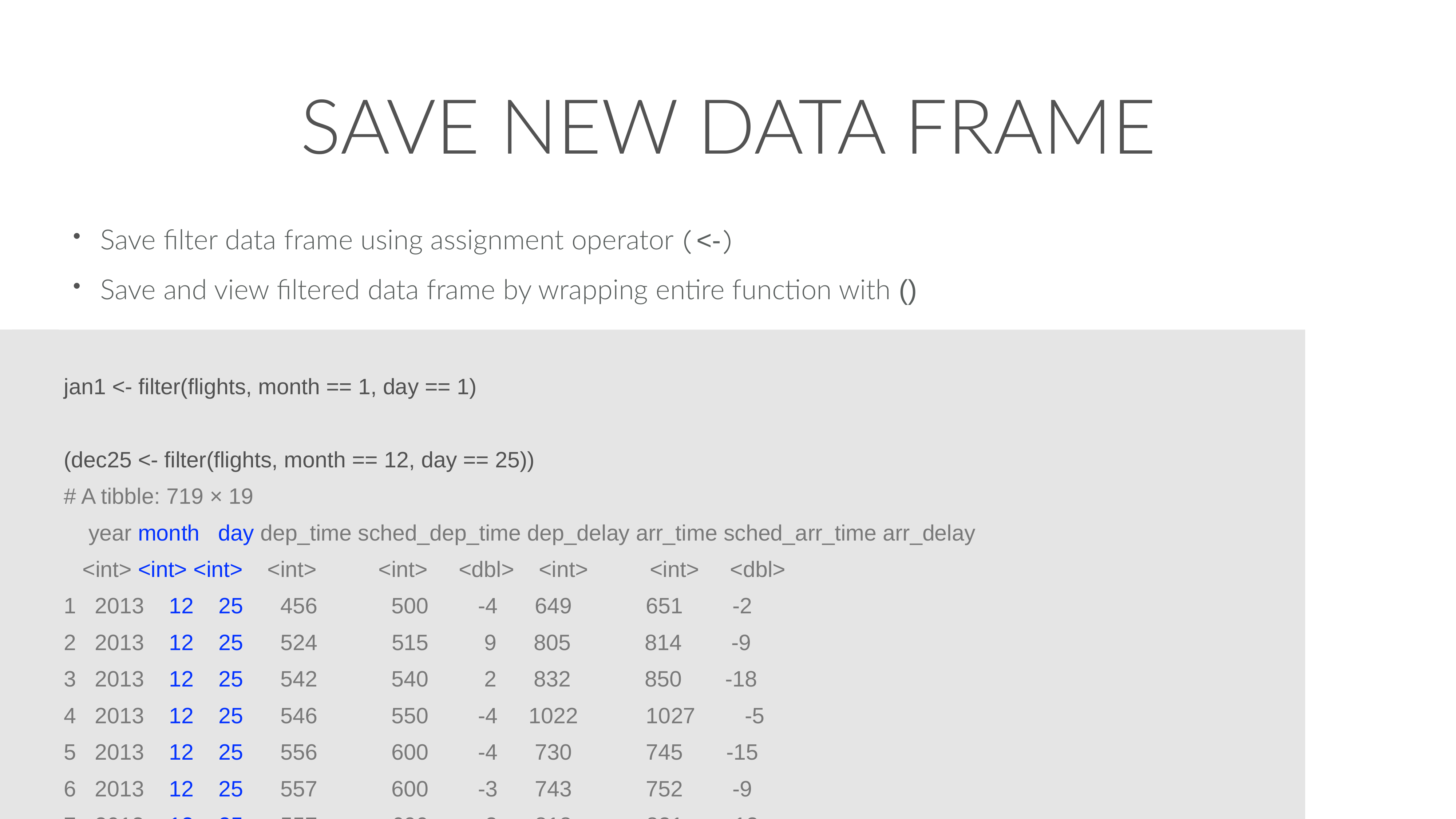

# save new data frame
Save filter data frame using assignment operator (<-)
Save and view filtered data frame by wrapping entire function with ()

jan1 <- filter(flights, month == 1, day == 1)

(dec25 <- filter(flights, month == 12, day == 25))
# A tibble: 719 × 19
    year month   day dep_time sched_dep_time dep_delay arr_time sched_arr_time arr_delay
   <int> <int> <int>    <int>          <int>     <dbl>    <int>          <int>     <dbl>
1   2013    12    25      456            500        -4      649            651        -2
2   2013    12    25      524            515         9      805            814        -9
3   2013    12    25      542            540         2      832            850       -18
4   2013    12    25      546            550        -4     1022           1027        -5
5   2013    12    25      556            600        -4      730            745       -15
6   2013    12    25      557            600        -3      743            752        -9
7   2013    12    25      557            600        -3      818            831       -13
8   2013    12    25      559            600        -1      855            856        -1
9   2013    12    25      559            600        -1      849            855        -6
10  2013    12    25      600            600         0      850            846         4
# ... with 709 more rows, and 10 more variables: carrier <chr>, flight <int>, tailnum <chr>,
#   origin <chr>, dest <chr>, air_time <dbl>, distance <dbl>, hour <dbl>, minute <dbl>,
#   time_hour <dttm>